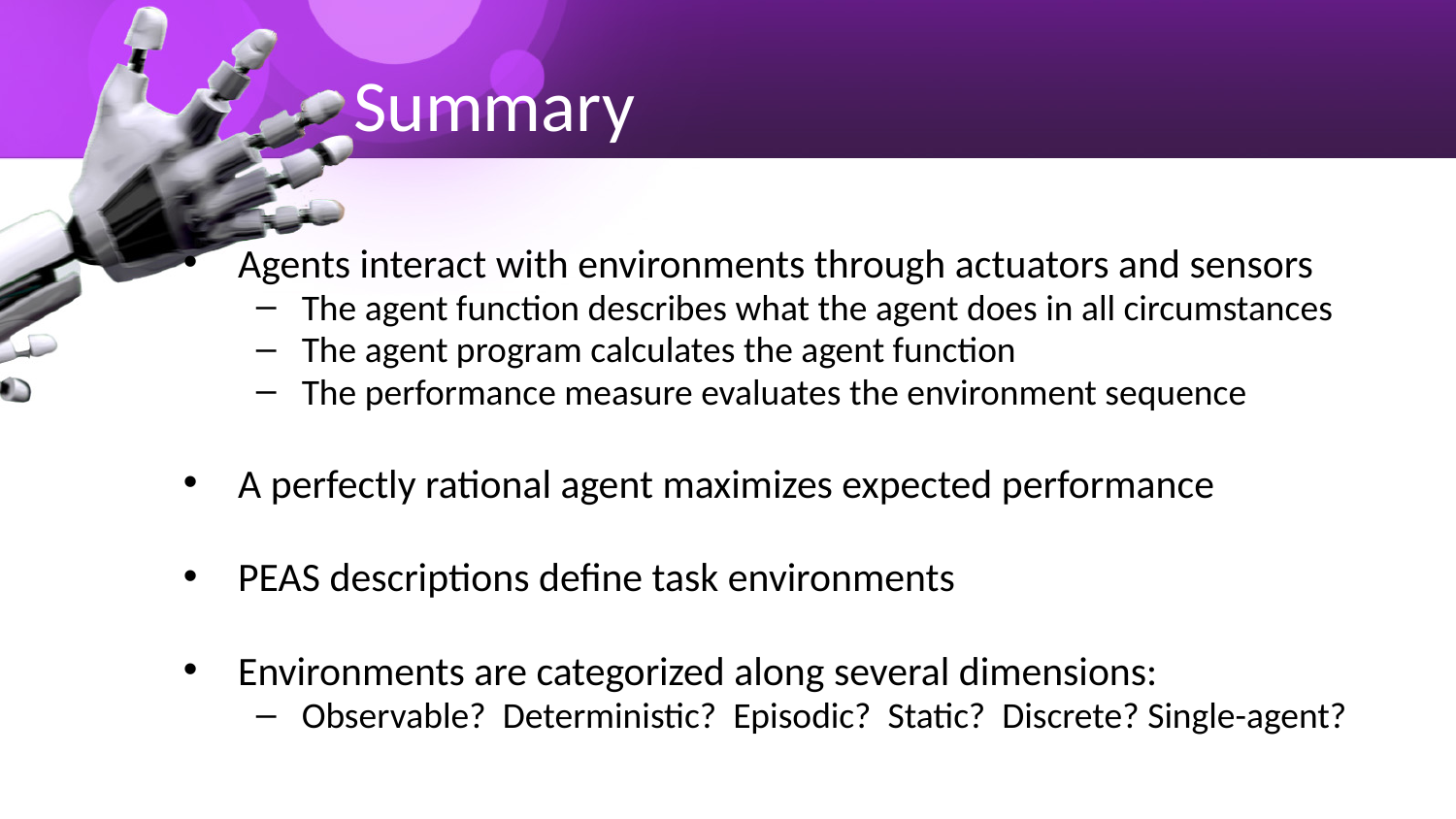

# Summary
Agents interact with environments through actuators and sensors
The agent function describes what the agent does in all circumstances
The agent program calculates the agent function
The performance measure evaluates the environment sequence

A perfectly rational agent maximizes expected performance

PEAS descriptions define task environments

Environments are categorized along several dimensions:
Observable?  Deterministic?  Episodic?  Static?  Discrete? Single-agent?